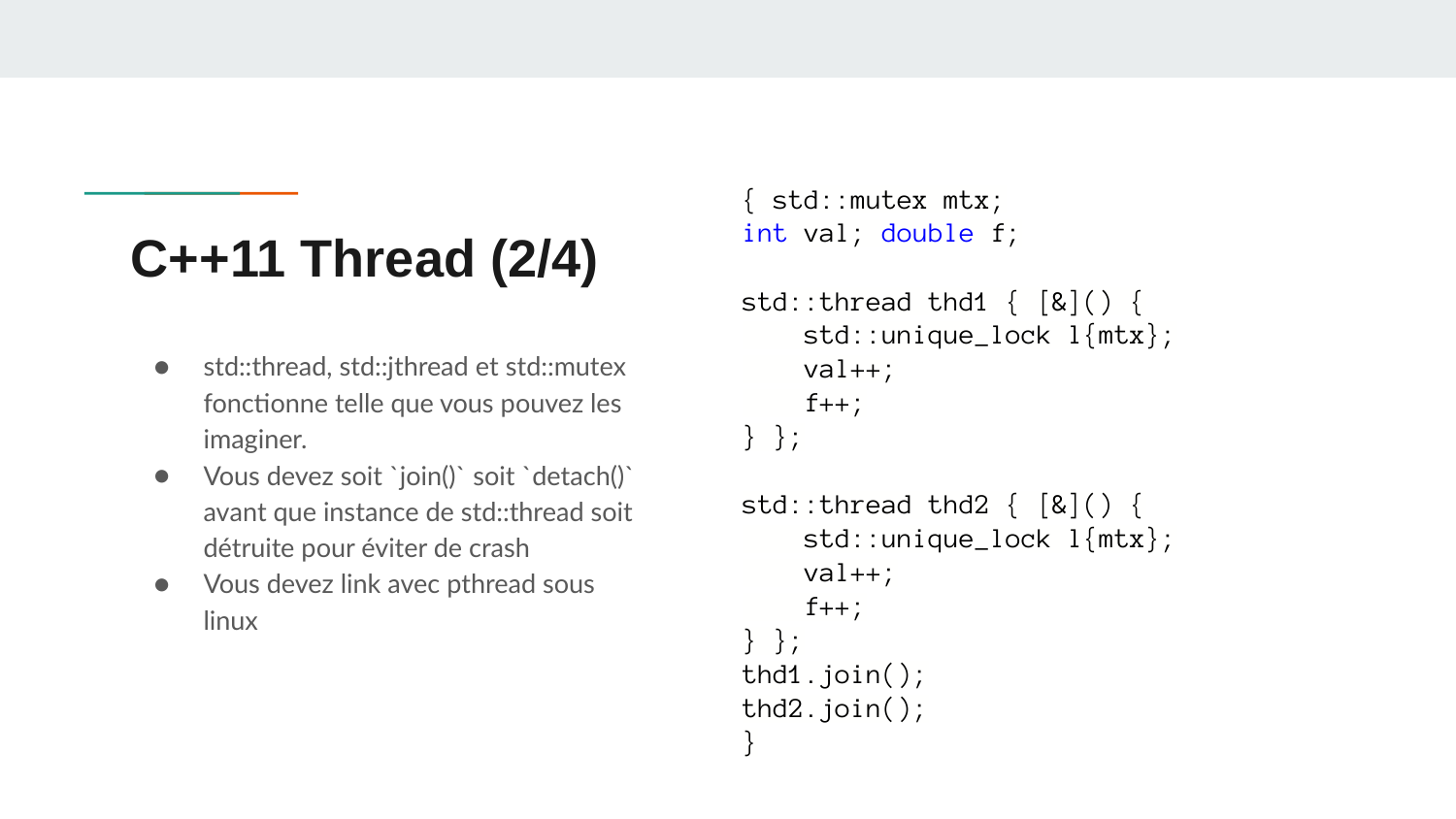

{ std::mutex mtx;
int val; double f;

std::thread thd1 { [&]() {
    std::unique_lock l{mtx};
    val++;
    f++;
} };

std::thread thd2 { [&]() {
    std::unique_lock l{mtx};
    val++;
    f++;
} };
thd1.join();
thd2.join();
}
# C++11 Thread (2/4)
std::thread, std::jthread et std::mutex fonctionne telle que vous pouvez les imaginer.
Vous devez soit `join()` soit `detach()` avant que instance de std::thread soit détruite pour éviter de crash
Vous devez link avec pthread sous linux